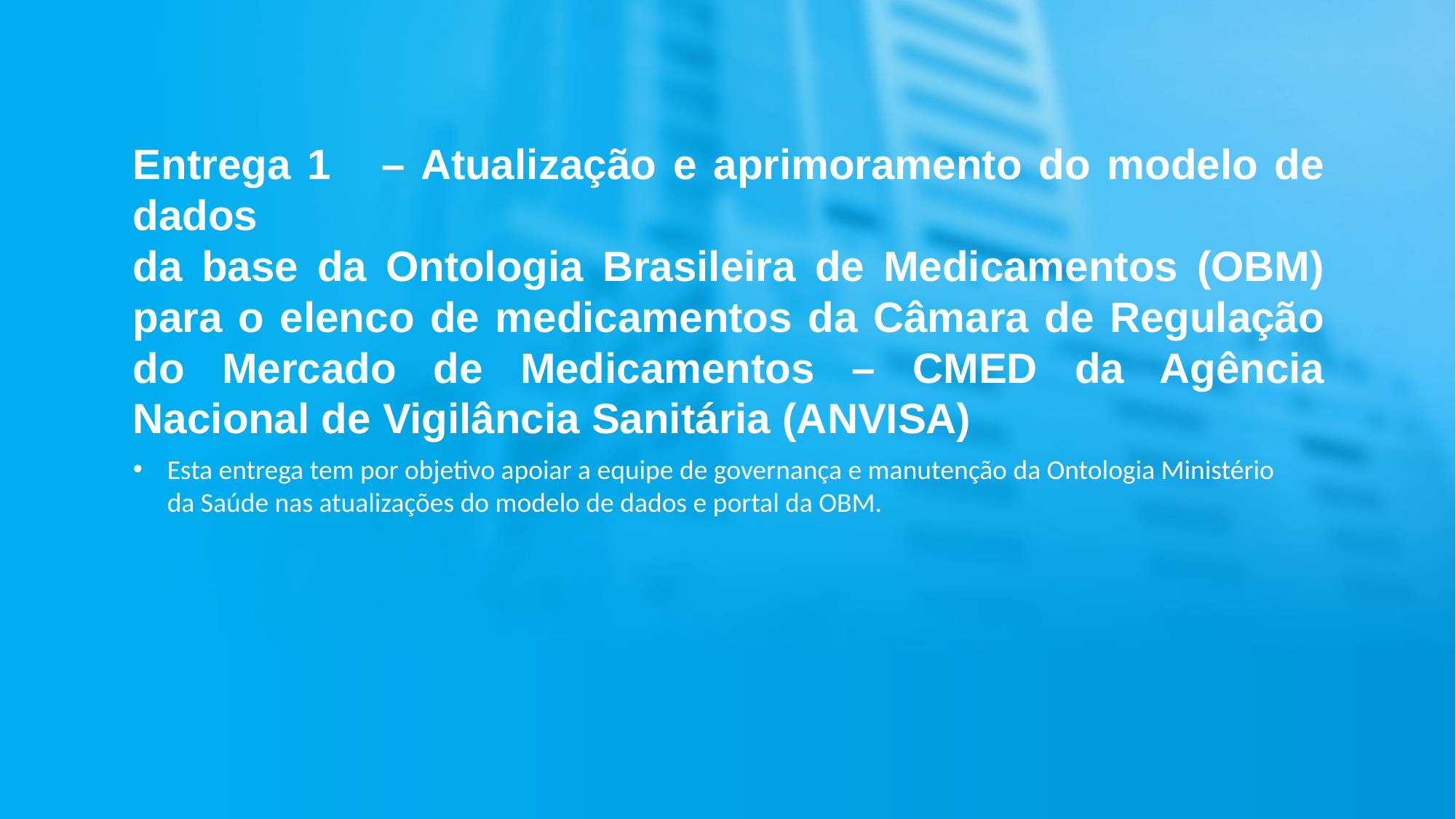

Entrega 1   – Atualização e aprimoramento do modelo de dados
da base da Ontologia Brasileira de Medicamentos (OBM) para o elenco de medicamentos da Câmara de Regulação do Mercado de Medicamentos – CMED da Agência Nacional de Vigilância Sanitária (ANVISA)
Esta entrega tem por objetivo apoiar a equipe de governança e manutenção da Ontologia Ministério da Saúde nas atualizações do modelo de dados e portal da OBM.